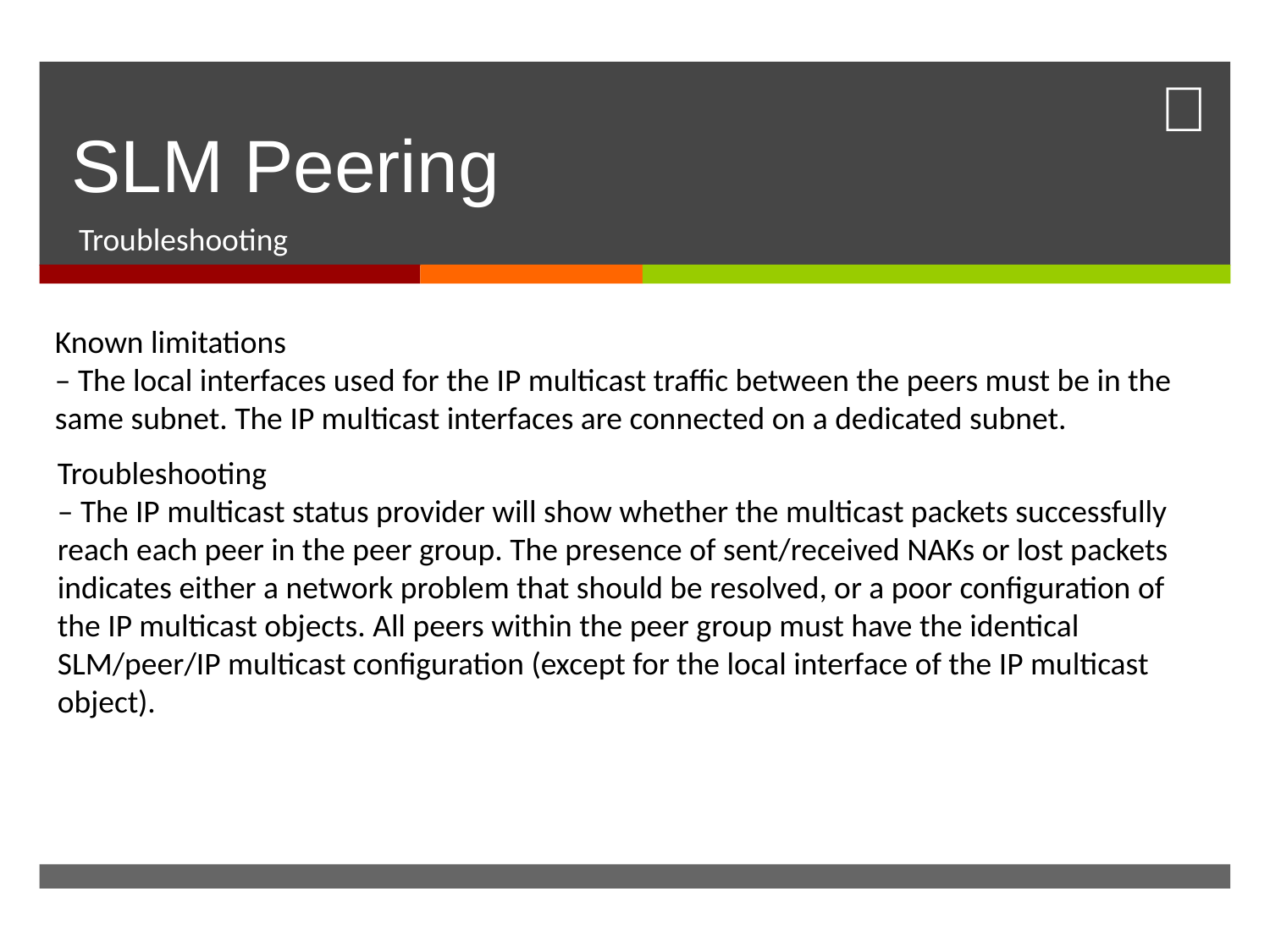

# SLM Peering
Troubleshooting
Known limitations
– The local interfaces used for the IP multicast traffic between the peers must be in the
same subnet. The IP multicast interfaces are connected on a dedicated subnet.
Troubleshooting
– The IP multicast status provider will show whether the multicast packets successfully
reach each peer in the peer group. The presence of sent/received NAKs or lost packets
indicates either a network problem that should be resolved, or a poor configuration of the IP multicast objects. All peers within the peer group must have the identical SLM/peer/IP multicast configuration (except for the local interface of the IP multicast object).